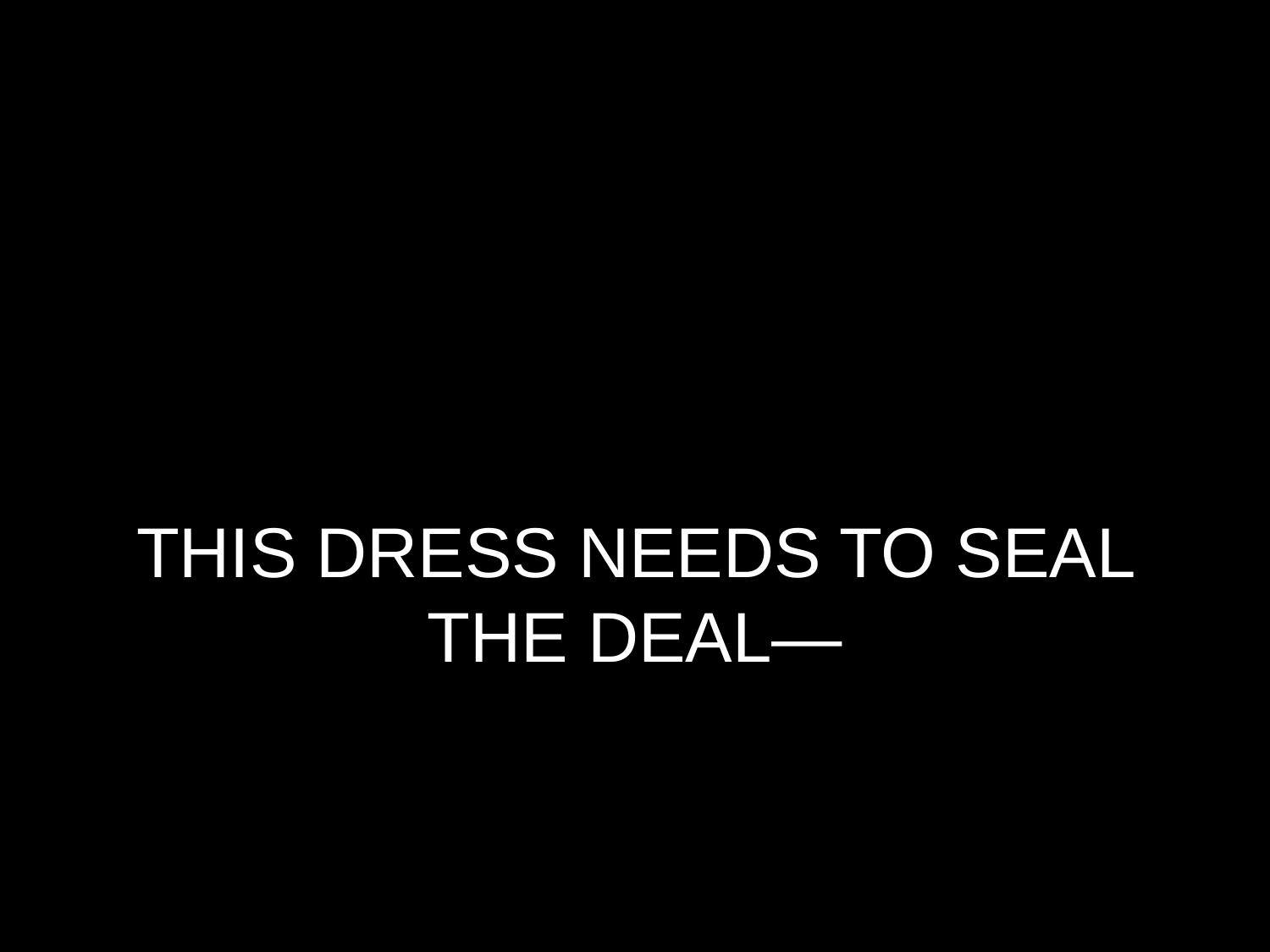

# THIS DRESS NEEDS TO SEAL THE DEAL—